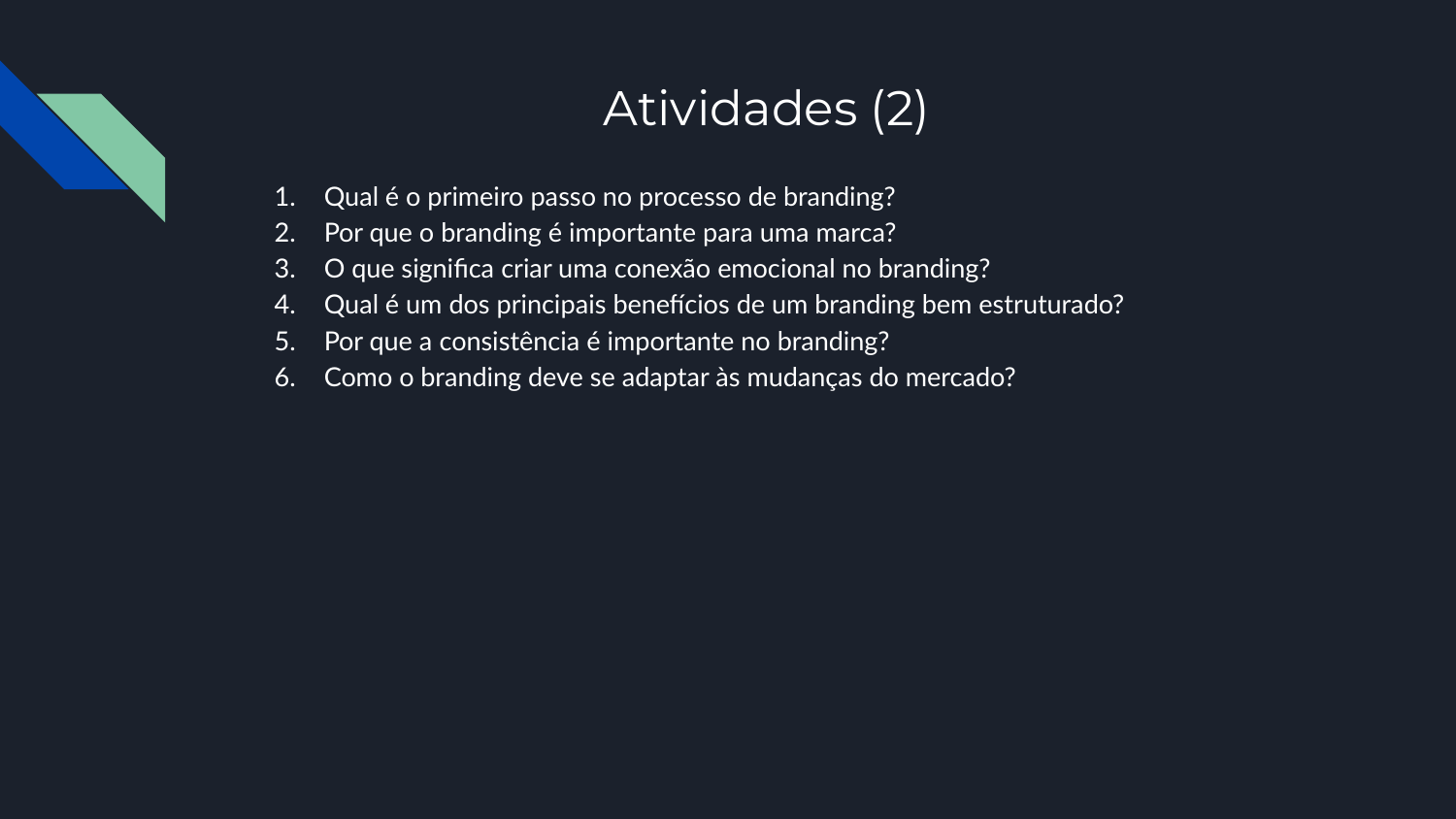

# Atividades (2)
Qual é o primeiro passo no processo de branding?
Por que o branding é importante para uma marca?
O que significa criar uma conexão emocional no branding?
Qual é um dos principais benefícios de um branding bem estruturado?
Por que a consistência é importante no branding?
Como o branding deve se adaptar às mudanças do mercado?